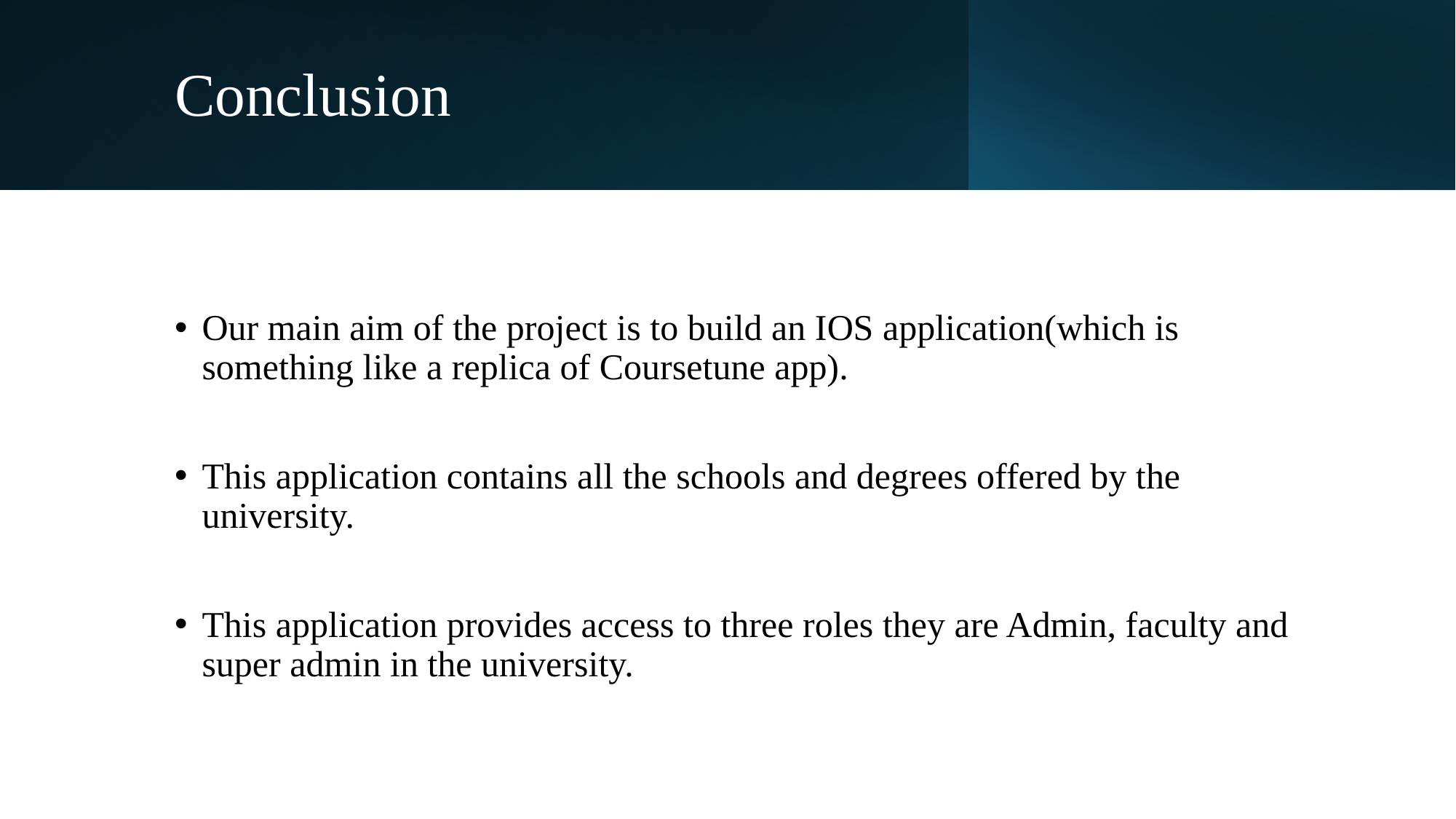

# Conclusion
Our main aim of the project is to build an IOS application(which is something like a replica of Coursetune app).

This application contains all the schools and degrees offered by the university.

This application provides access to three roles they are Admin, faculty and super admin in the university.